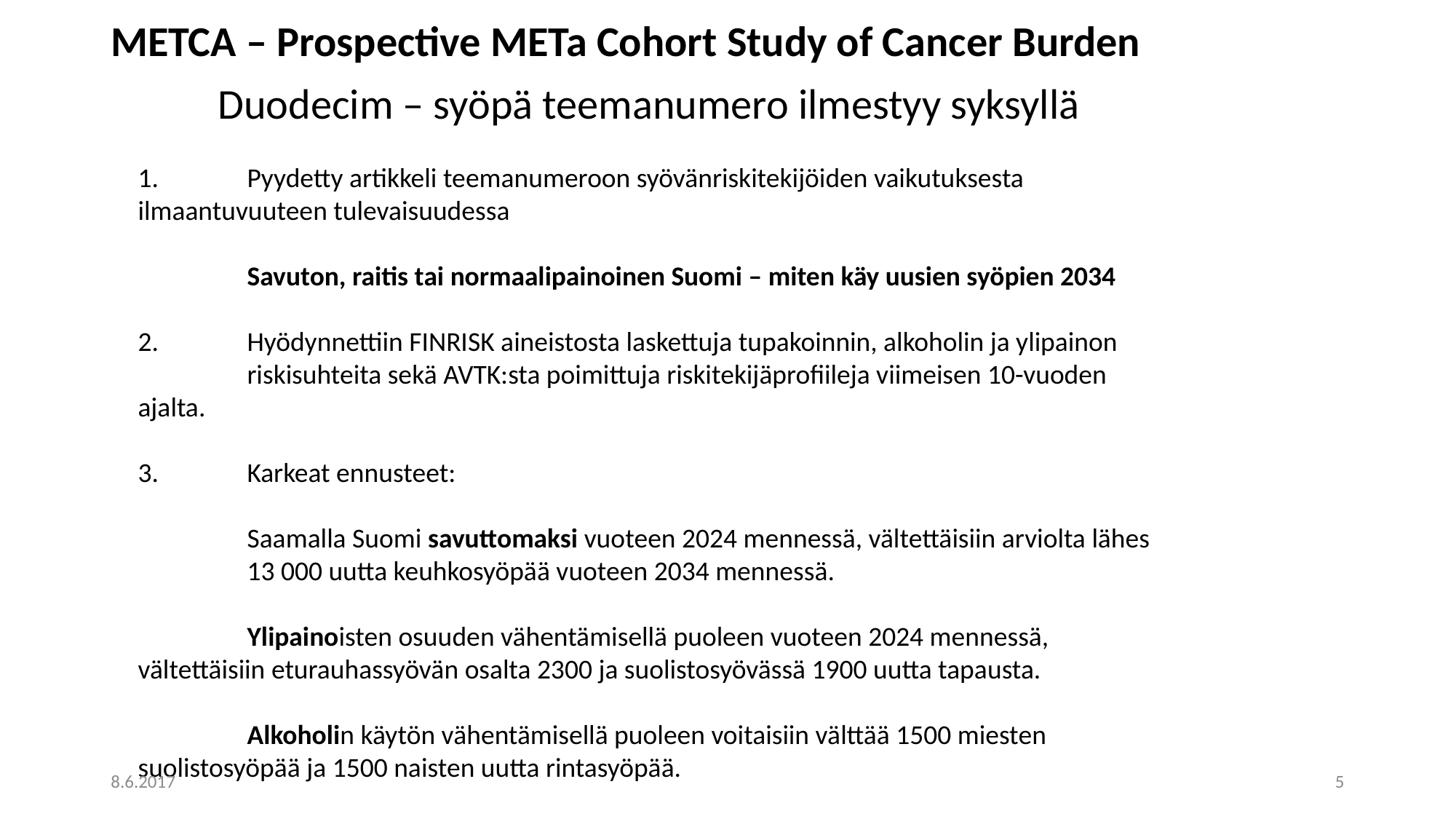

METCA – Prospective METa Cohort Study of Cancer Burden
Duodecim – syöpä teemanumero ilmestyy syksyllä

1.	Pyydetty artikkeli teemanumeroon syövänriskitekijöiden vaikutuksesta 	ilmaantuvuuteen tulevaisuudessa

	Savuton, raitis tai normaalipainoinen Suomi – miten käy uusien syöpien 2034

2. 	Hyödynnettiin FINRISK aineistosta laskettuja tupakoinnin, alkoholin ja ylipainon 	riskisuhteita sekä AVTK:sta poimittuja riskitekijäprofiileja viimeisen 10-vuoden 	ajalta.

3. 	Karkeat ennusteet:

	Saamalla Suomi savuttomaksi vuoteen 2024 mennessä, vältettäisiin arviolta lähes 	13 000 uutta keuhkosyöpää vuoteen 2034 mennessä.

	Ylipainoisten osuuden vähentämisellä puoleen vuoteen 2024 mennessä, 	vältettäisiin eturauhassyövän osalta 2300 ja suolistosyövässä 1900 uutta tapausta.

	Alkoholin käytön vähentämisellä puoleen voitaisiin välttää 1500 miesten 	suolistosyöpää ja 1500 naisten uutta rintasyöpää.

8.6.2017
5